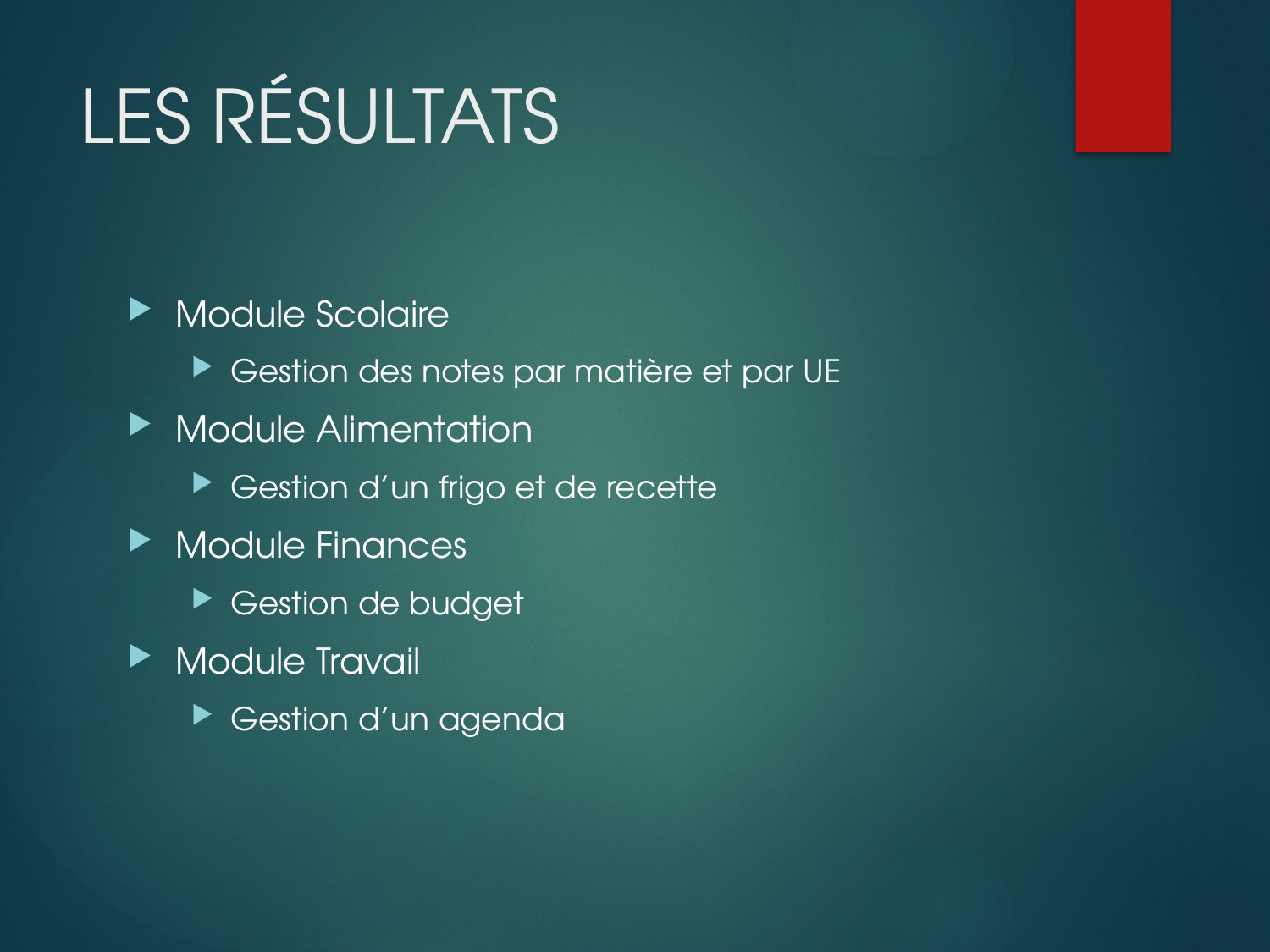

# LES RÉSULTATS
Module Scolaire
Gestion des notes par matière et par UE
Module Alimentation
Gestion d’un frigo et de recette
Module Finances
Gestion de budget
Module Travail
Gestion d’un agenda